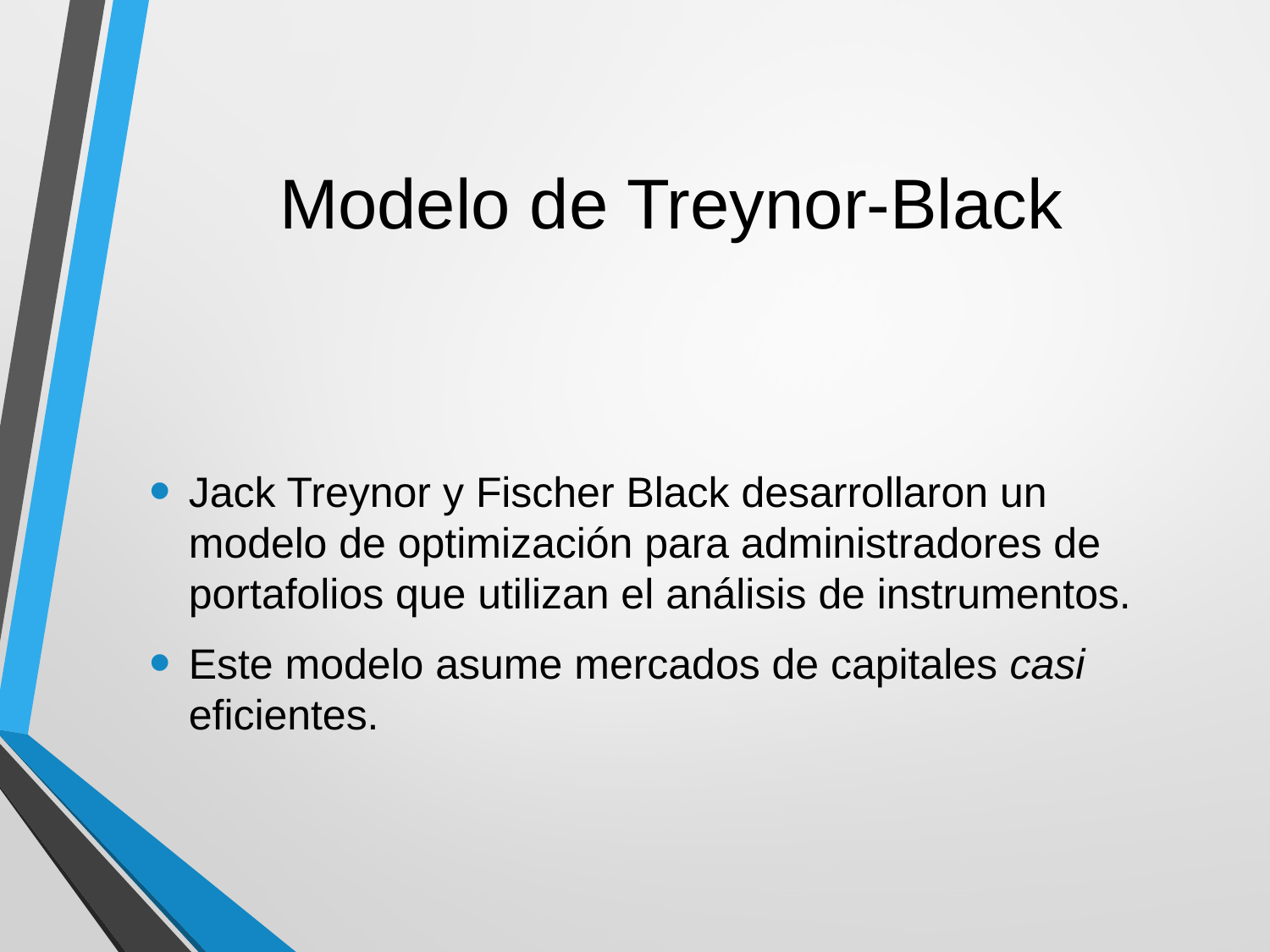

# Modelo de Treynor-Black
Jack Treynor y Fischer Black desarrollaron un modelo de optimización para administradores de portafolios que utilizan el análisis de instrumentos.
Este modelo asume mercados de capitales casi eficientes.